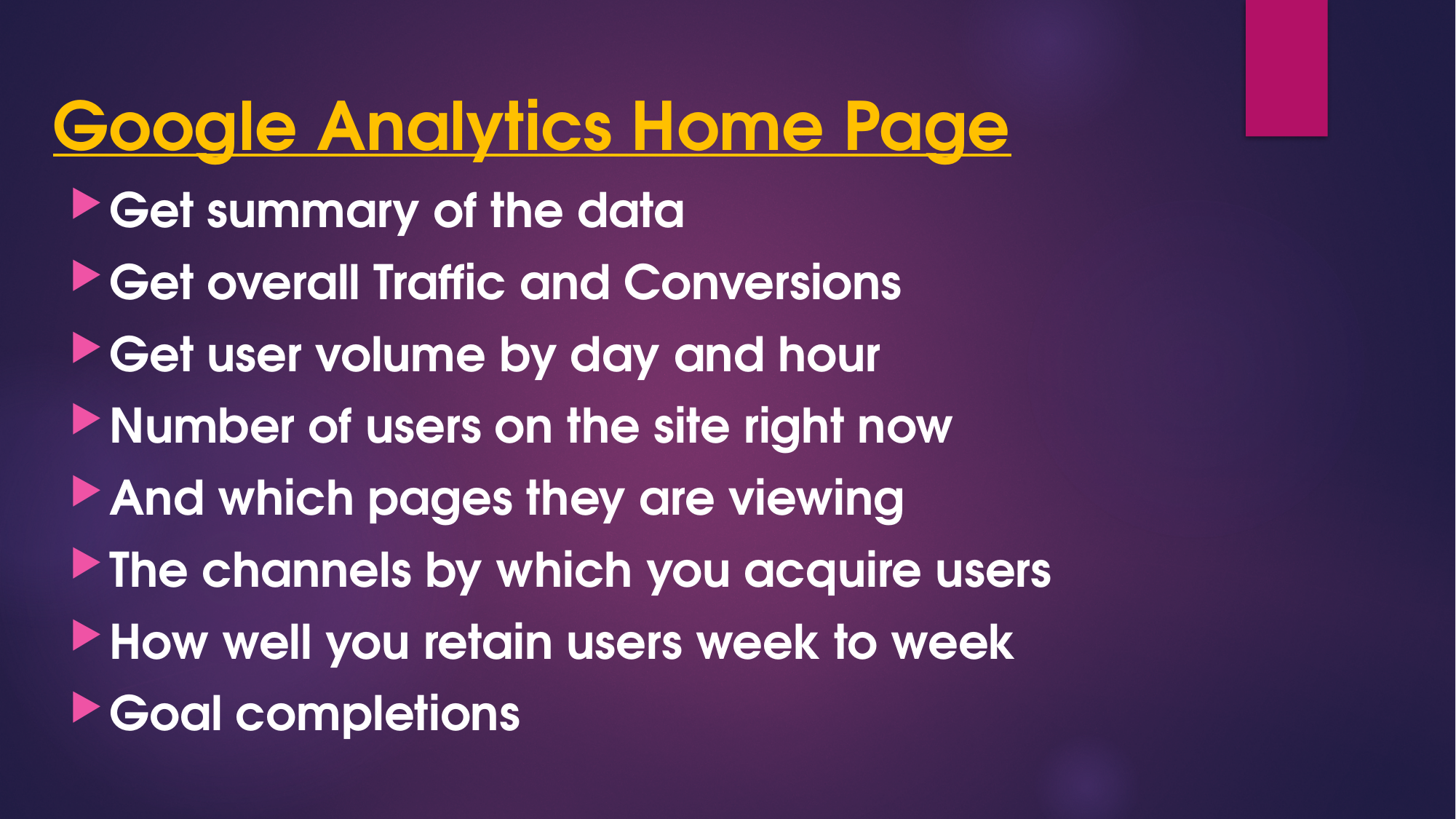

# Google Analytics Home Page
Get summary of the data
Get overall Traffic and Conversions
Get user volume by day and hour
Number of users on the site right now
And which pages they are viewing
The channels by which you acquire users
How well you retain users week to week
Goal completions